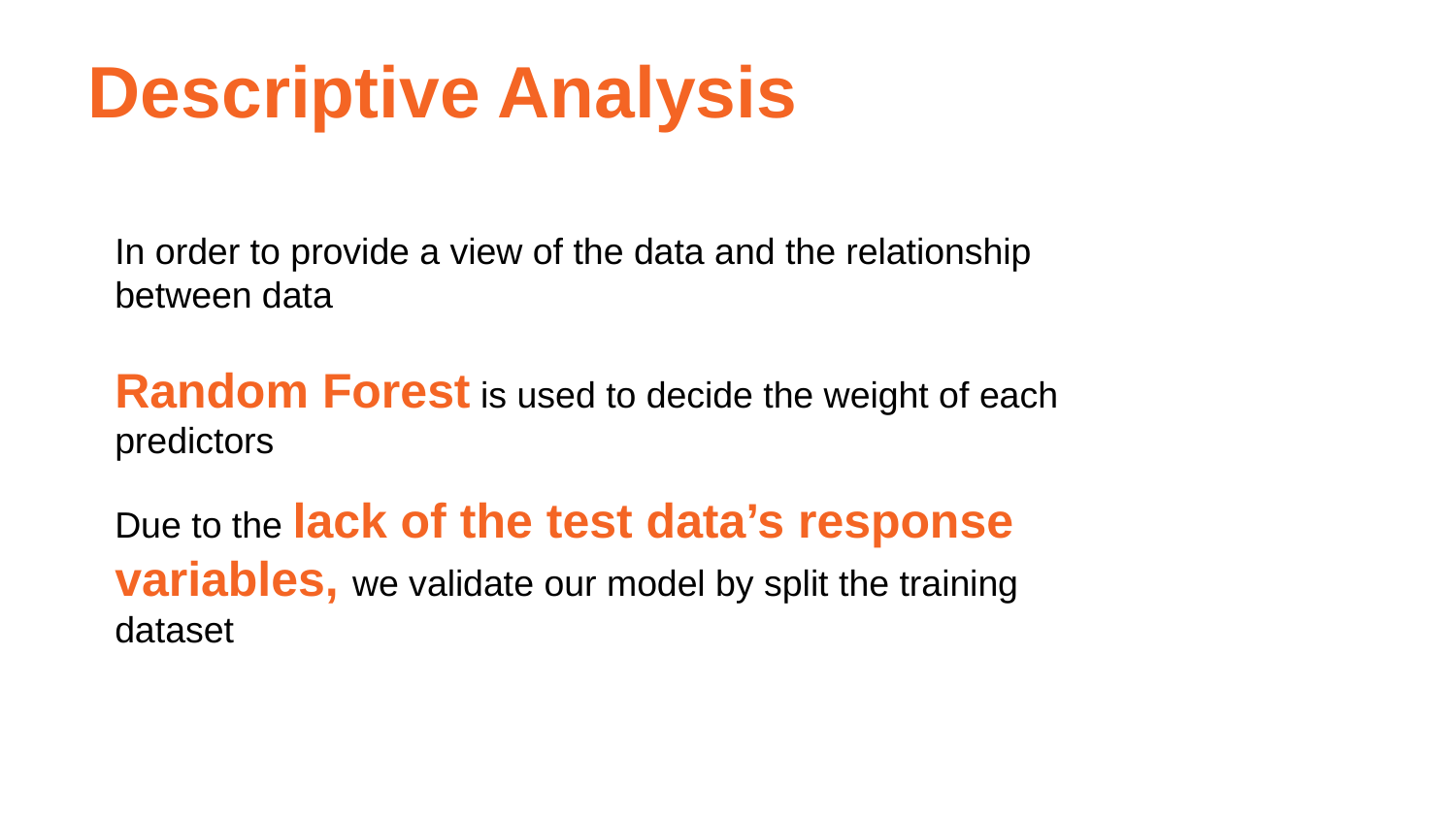

Descriptive Analysis
In order to provide a view of the data and the relationship between data

Random Forest is used to decide the weight of each predictors
Due to the lack of the test data’s response variables, we validate our model by split the training dataset